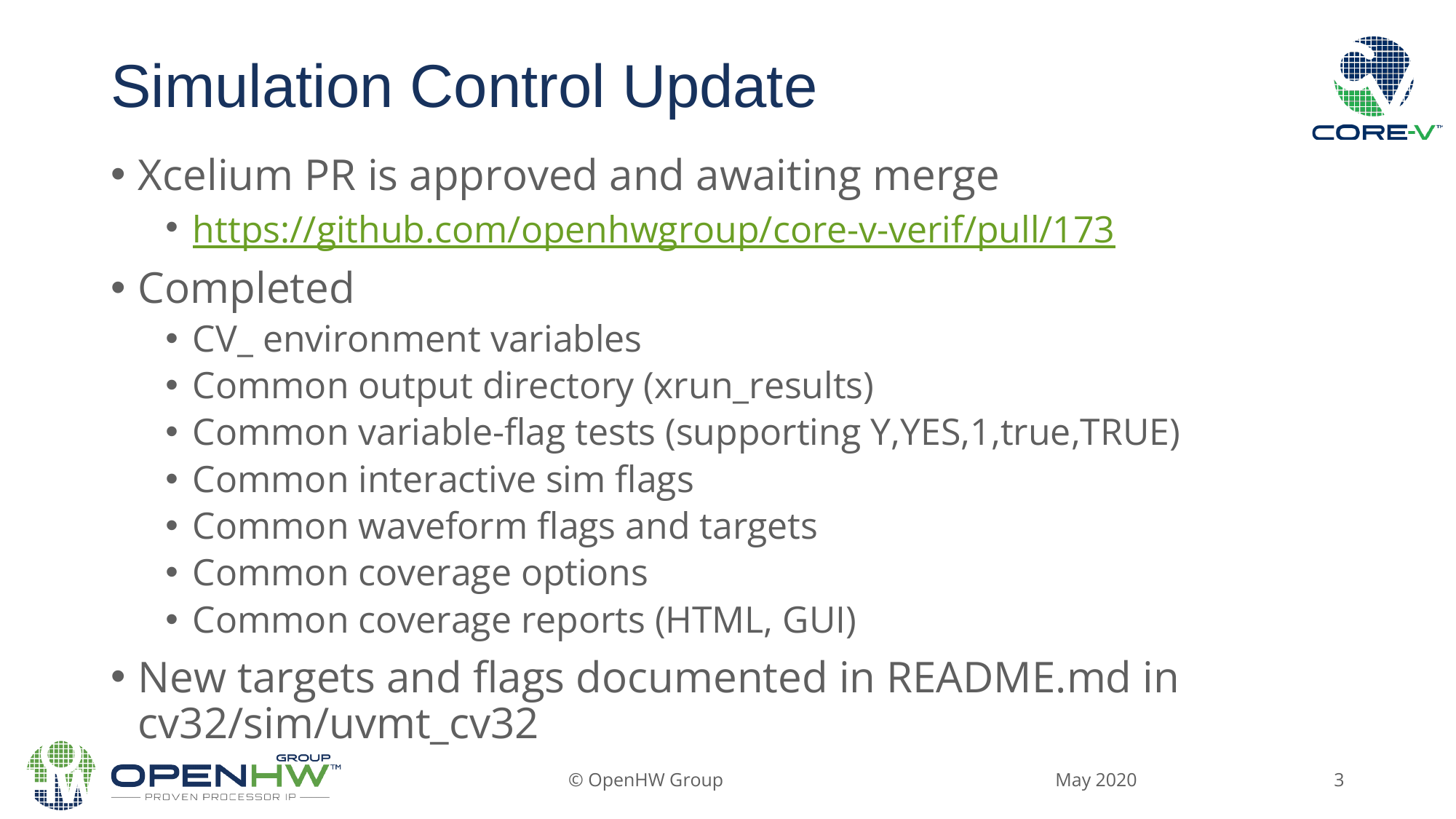

# Simulation Control Update
Xcelium PR is approved and awaiting merge
https://github.com/openhwgroup/core-v-verif/pull/173
Completed
CV_ environment variables
Common output directory (xrun_results)
Common variable-flag tests (supporting Y,YES,1,true,TRUE)
Common interactive sim flags
Common waveform flags and targets
Common coverage options
Common coverage reports (HTML, GUI)
New targets and flags documented in README.md in cv32/sim/uvmt_cv32

May 2020
© OpenHW Group
3